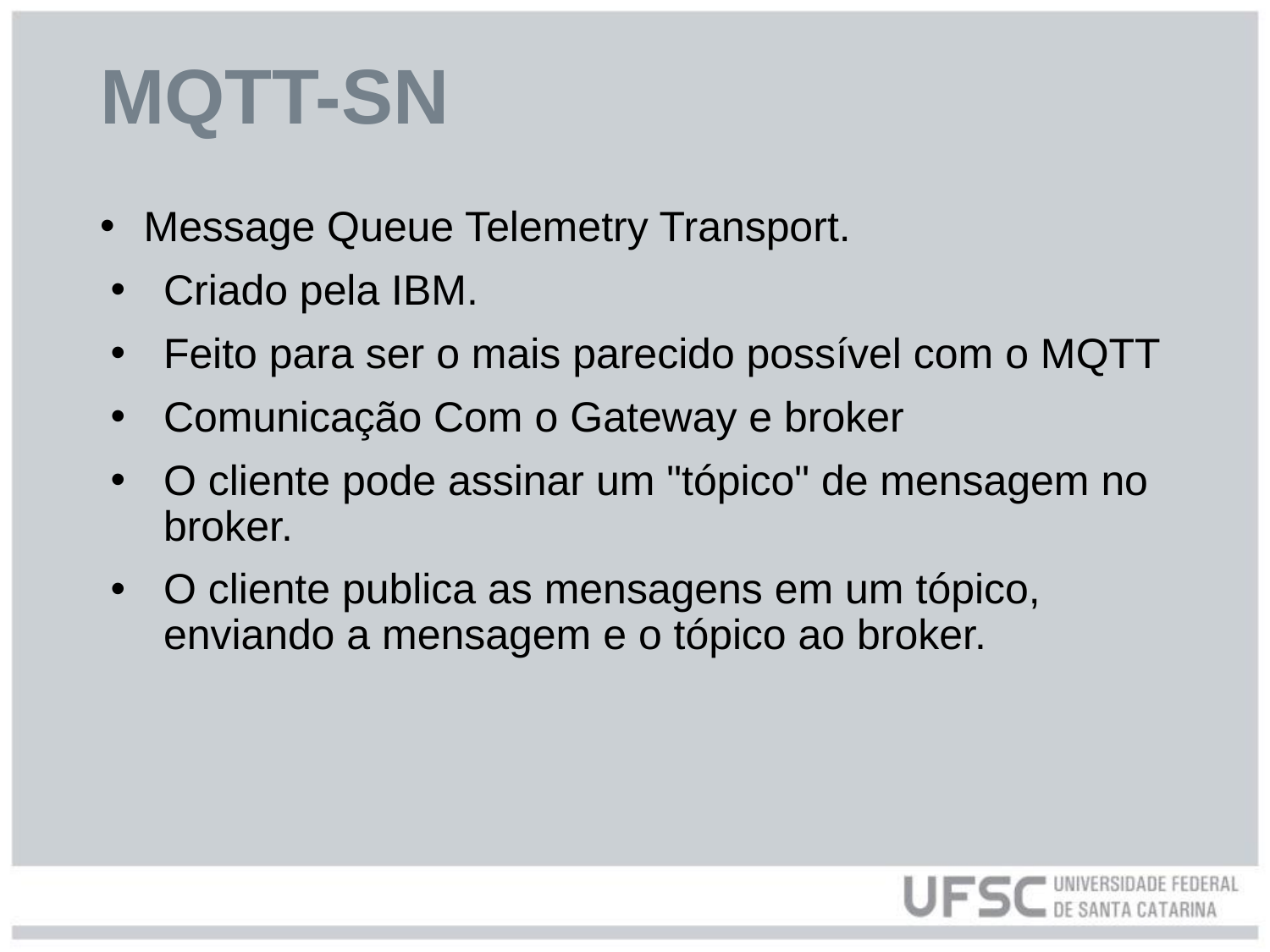

# MQTT-SN
 Message Queue Telemetry Transport.
Criado pela IBM.
Feito para ser o mais parecido possível com o MQTT
Comunicação Com o Gateway e broker
O cliente pode assinar um "tópico" de mensagem no broker.
O cliente publica as mensagens em um tópico, enviando a mensagem e o tópico ao broker.